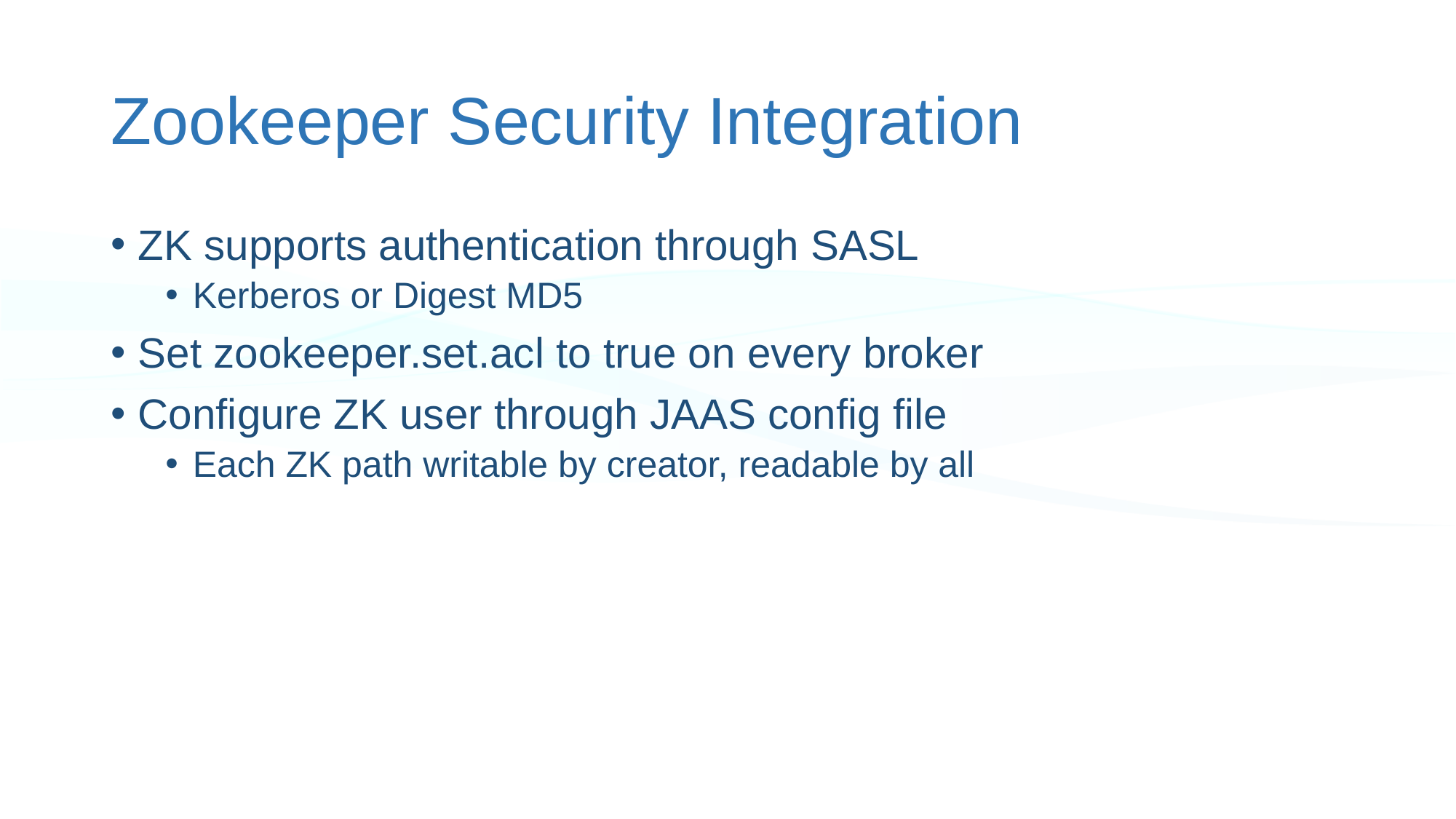

# Zookeeper Security Integration
ZK supports authentication through SASL
Kerberos or Digest MD5
Set zookeeper.set.acl to true on every broker
Configure ZK user through JAAS config file
Each ZK path writable by creator, readable by all